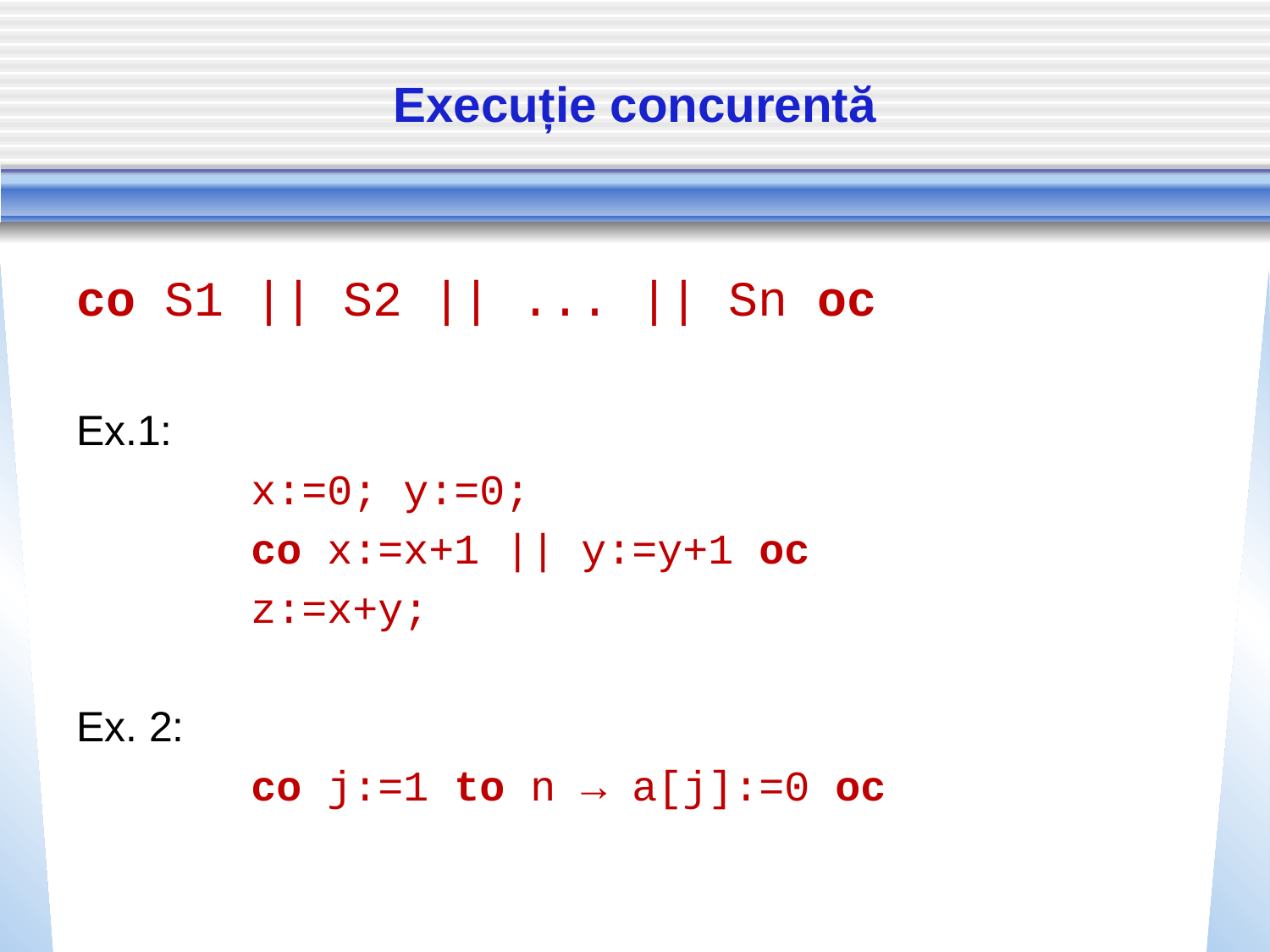

# Execuție concurentă
co S1 || S2 || ... || Sn oc

Ex.1:
 	  	x:=0; y:=0;
    	co x:=x+1 || y:=y+1 oc
    	z:=x+y;

Ex. 2:
	 	co j:=1 to n → a[j]:=0 oc